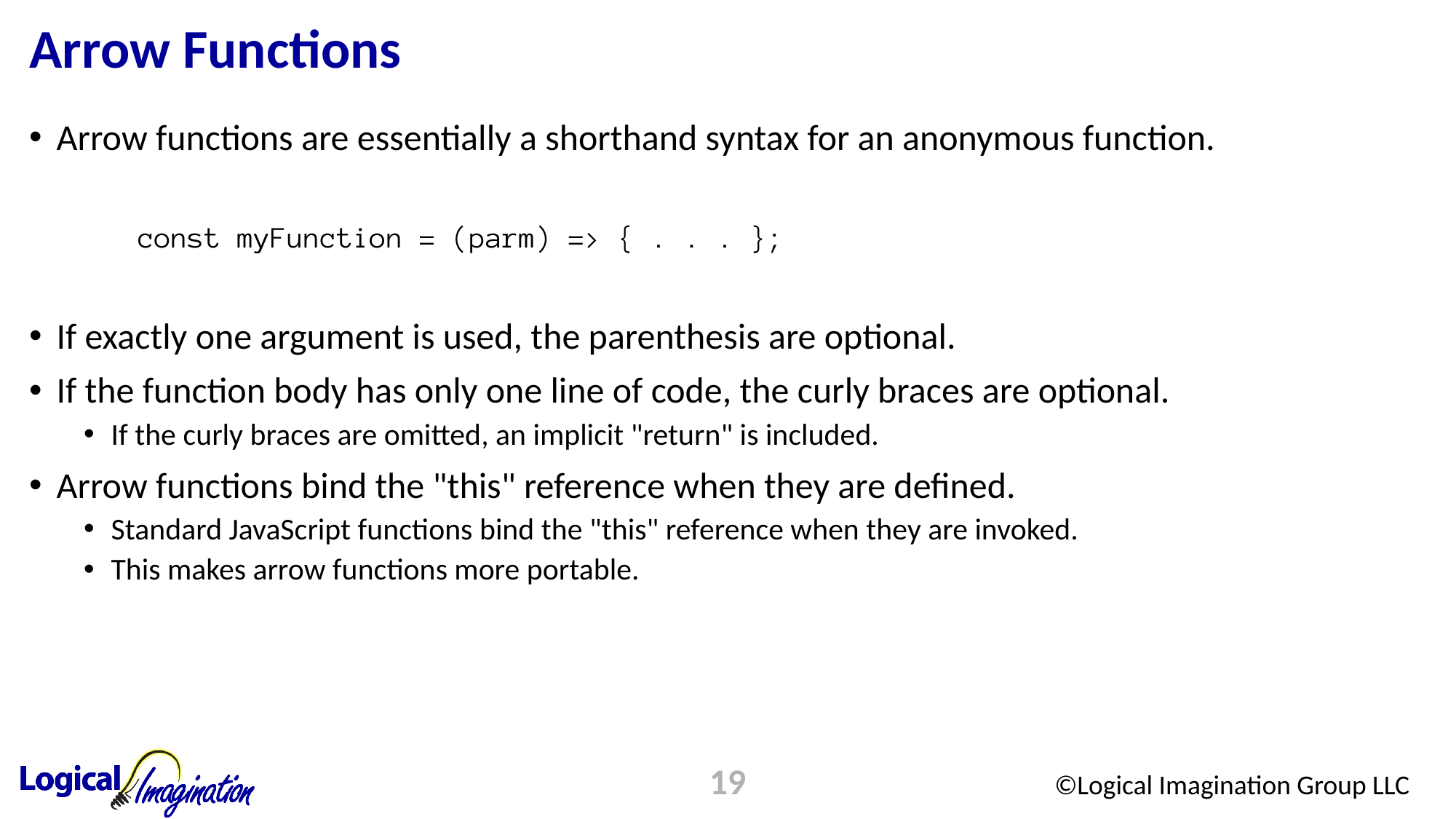

# Arrow Functions
Arrow functions are essentially a shorthand syntax for an anonymous function.

	const myFunction = (parm) => { . . . };

If exactly one argument is used, the parenthesis are optional.
If the function body has only one line of code, the curly braces are optional.
If the curly braces are omitted, an implicit "return" is included.
Arrow functions bind the "this" reference when they are defined.
Standard JavaScript functions bind the "this" reference when they are invoked.
This makes arrow functions more portable.

19